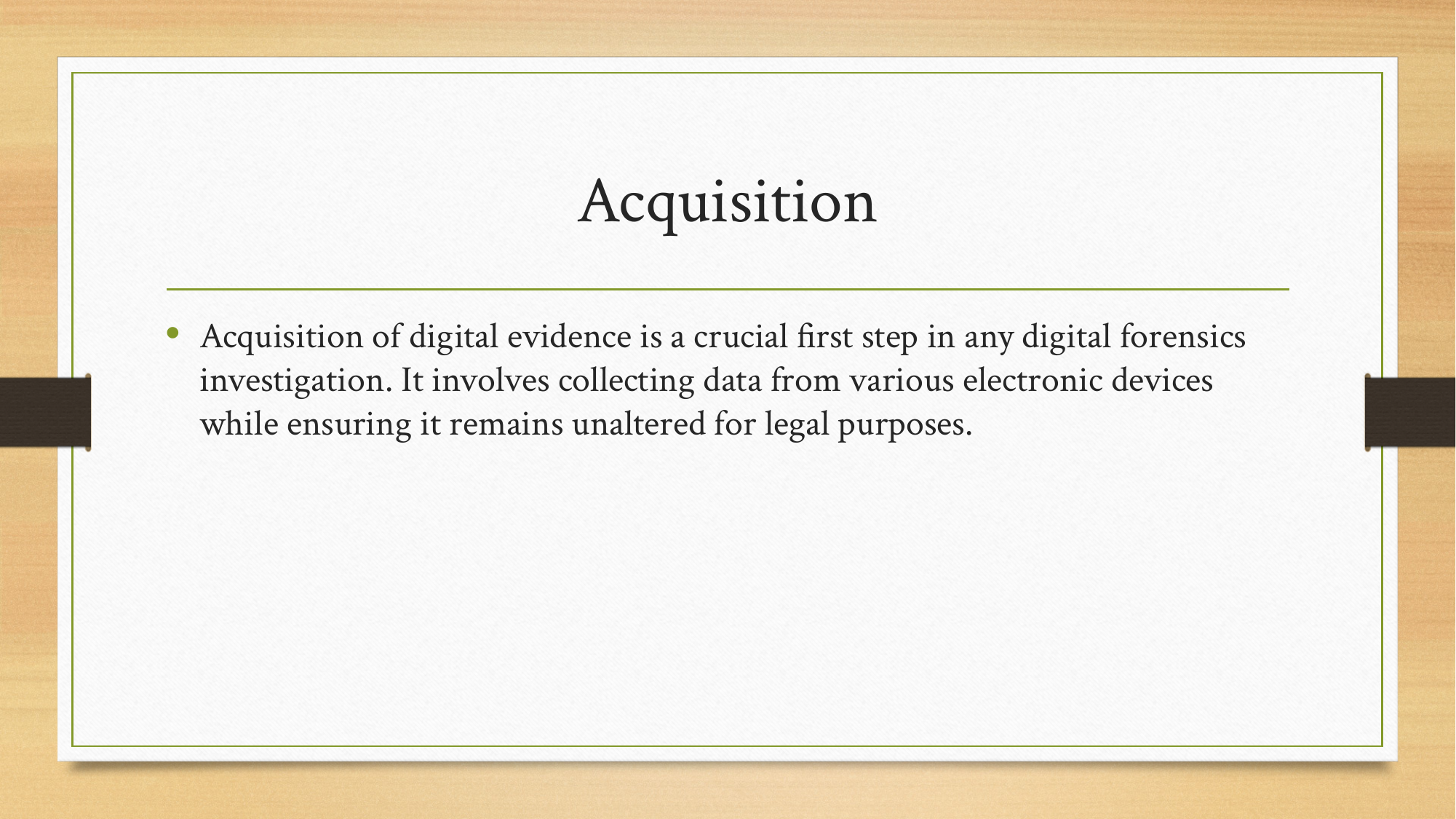

# Acquisition
Acquisition of digital evidence is a crucial first step in any digital forensics investigation. It involves collecting data from various electronic devices while ensuring it remains unaltered for legal purposes.